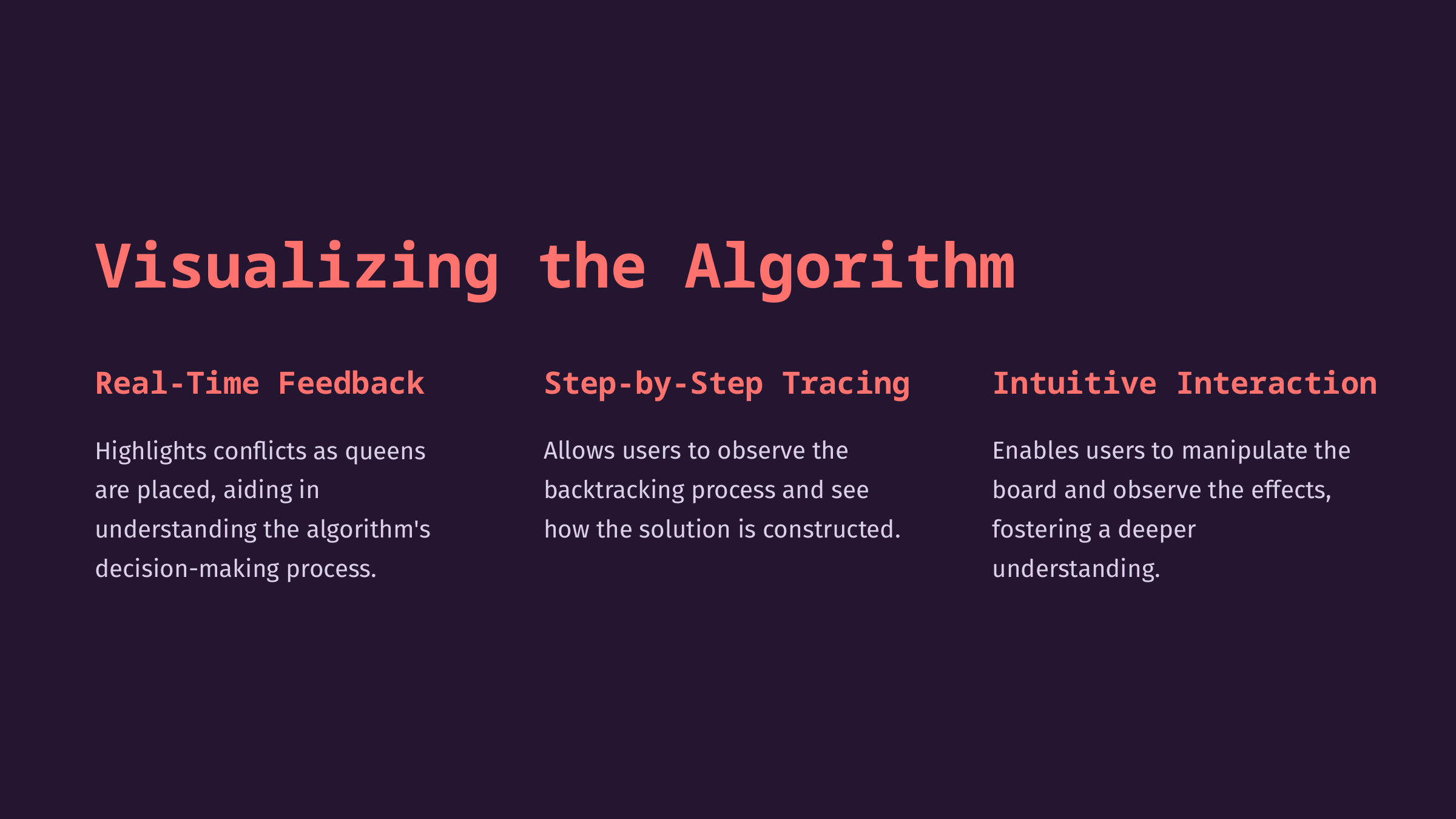

Visualizing the Algorithm
Real-Time Feedback
Step-by-Step Tracing
Intuitive Interaction
Highlights conflicts as queens are placed, aiding in understanding the algorithm's decision-making process.
Allows users to observe the backtracking process and see how the solution is constructed.
Enables users to manipulate the board and observe the effects, fostering a deeper understanding.